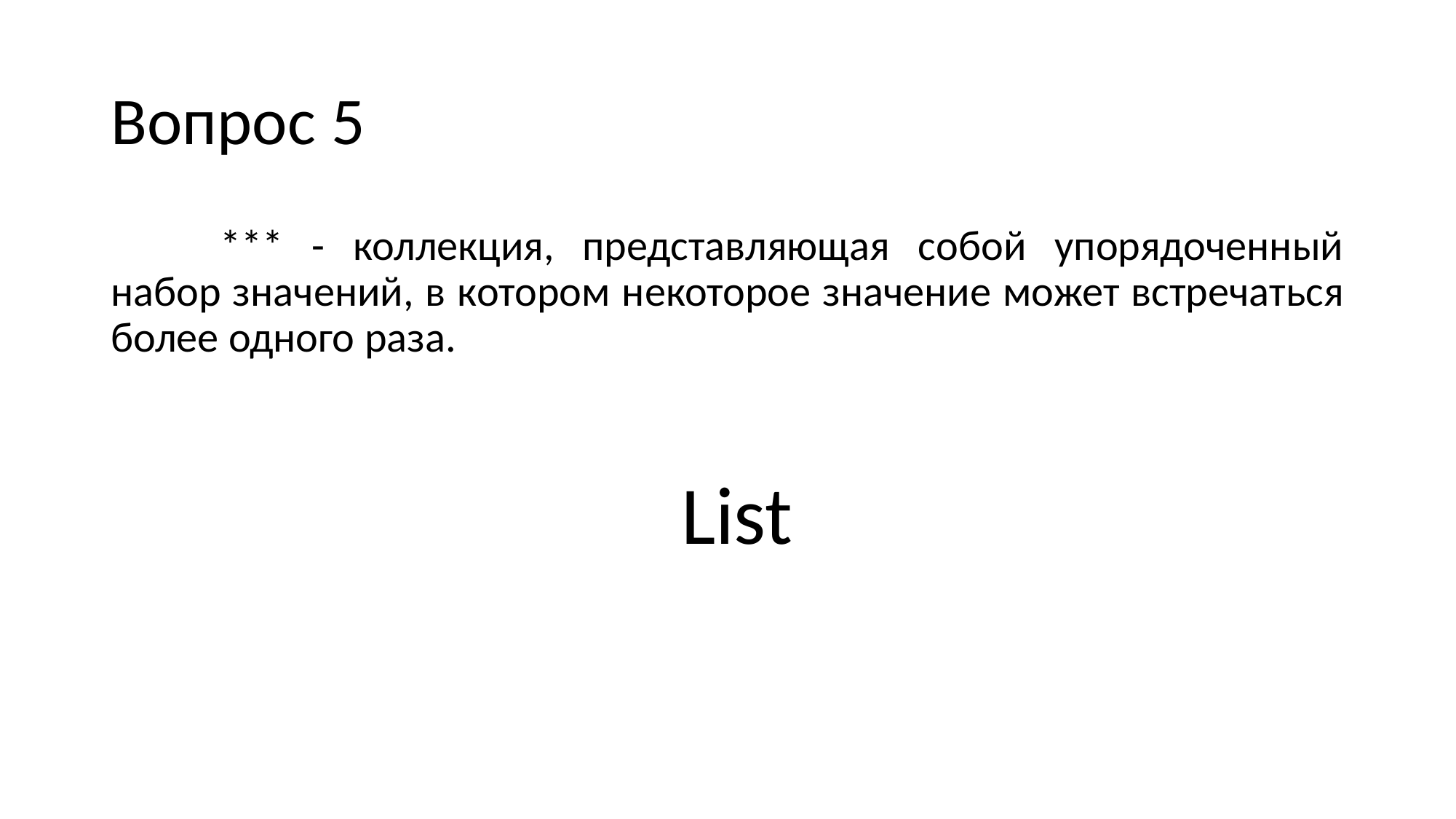

# Вопрос 5
	*** - коллекция, представляющая собой упорядоченный набор значений, в котором некоторое значение может встречаться более одного раза.
 List